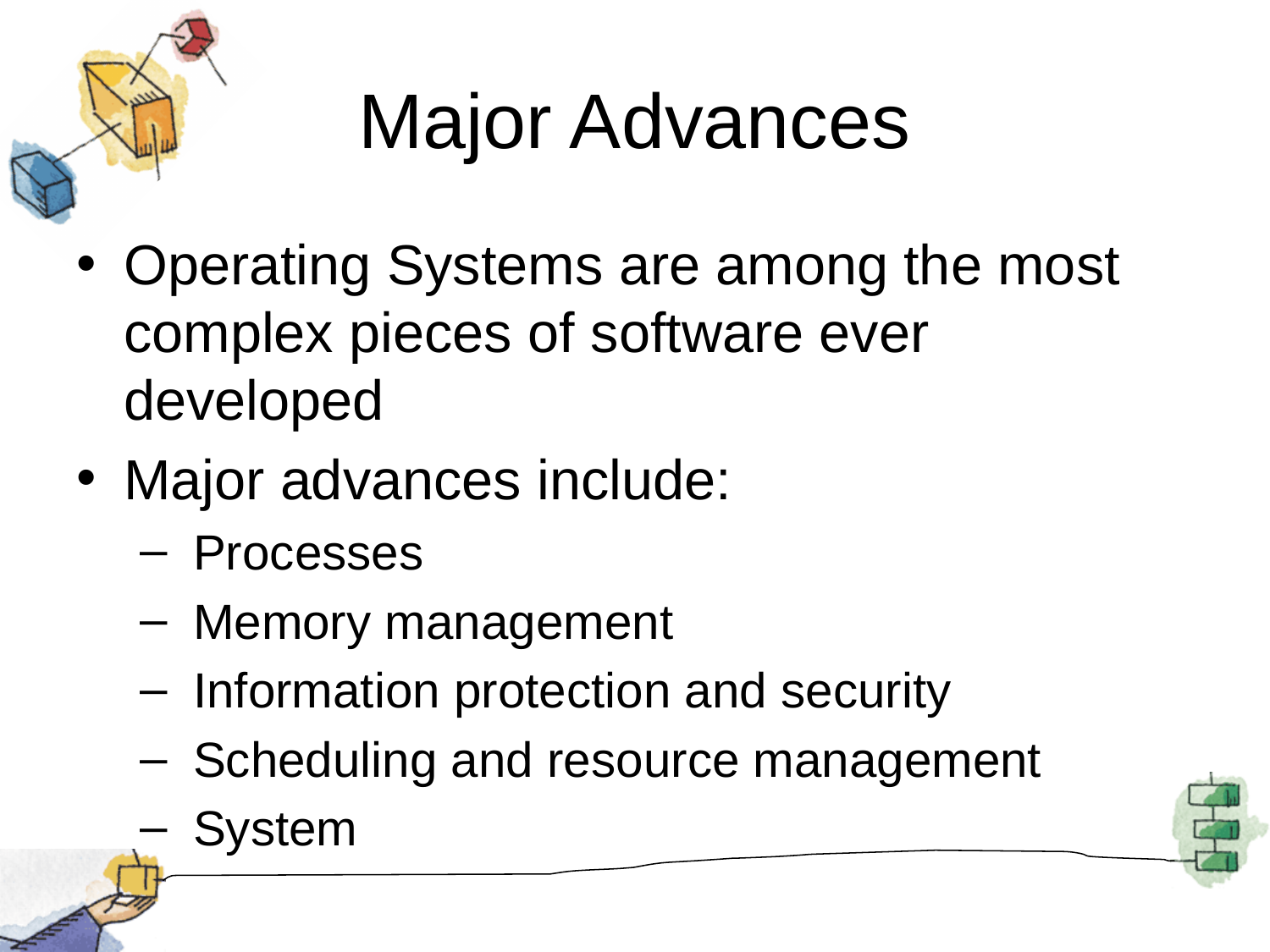

# Major Advances
Operating Systems are among the most complex pieces of software ever developed
Major advances include:
 Processes
 Memory management
 Information protection and security
 Scheduling and resource management
 System